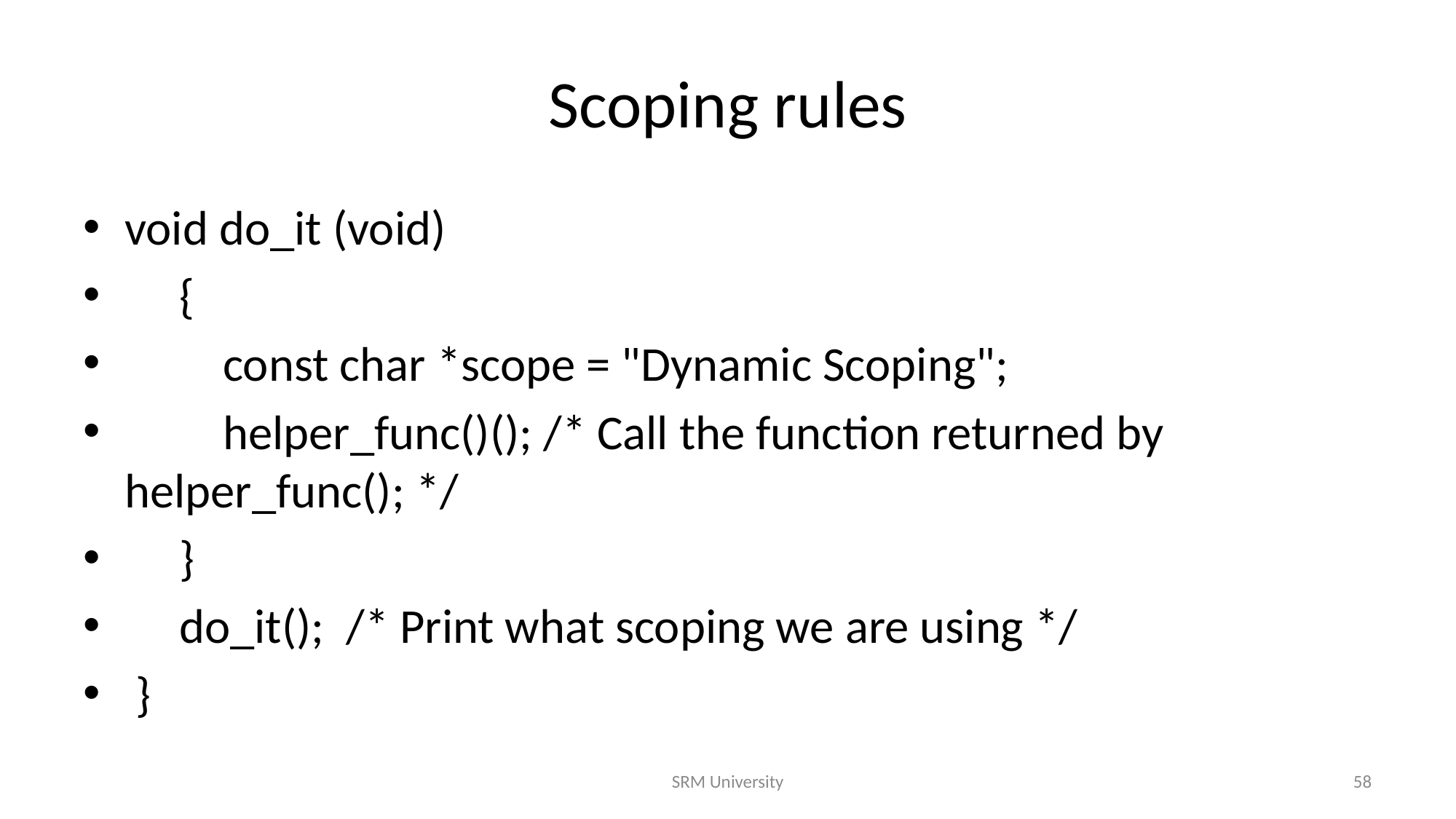

# Scoping rules
void do_it (void)
     {
         const char *scope = "Dynamic Scoping";
         helper_func()(); /* Call the function returned by helper_func(); */
     }
     do_it();  /* Print what scoping we are using */
 }
SRM University
58